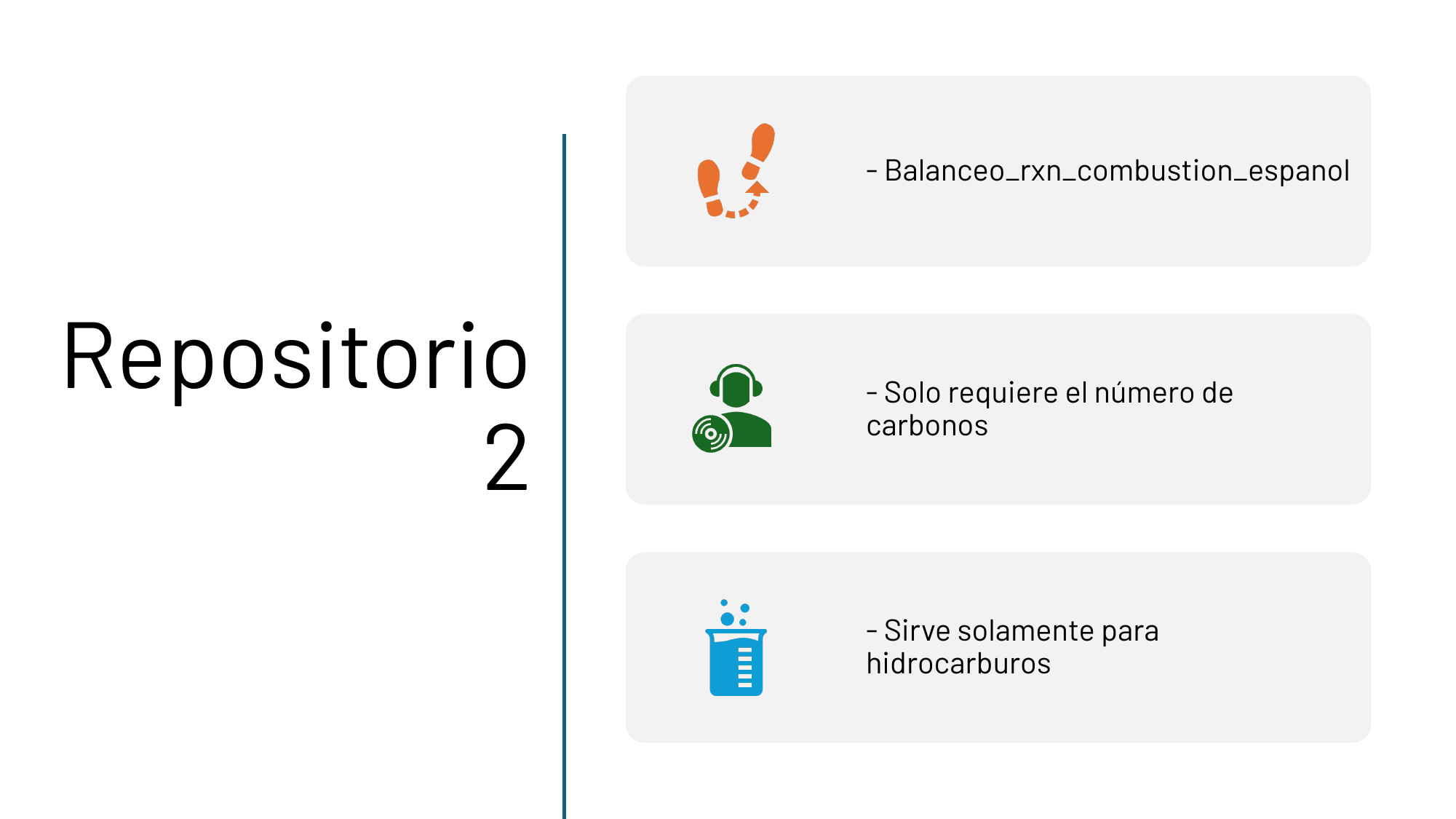

# Repositorio 2
- Balanceo_rxn_combustion_espanol
- Solo requiere el número de carbonos
- Sirve solamente para hidrocarburos